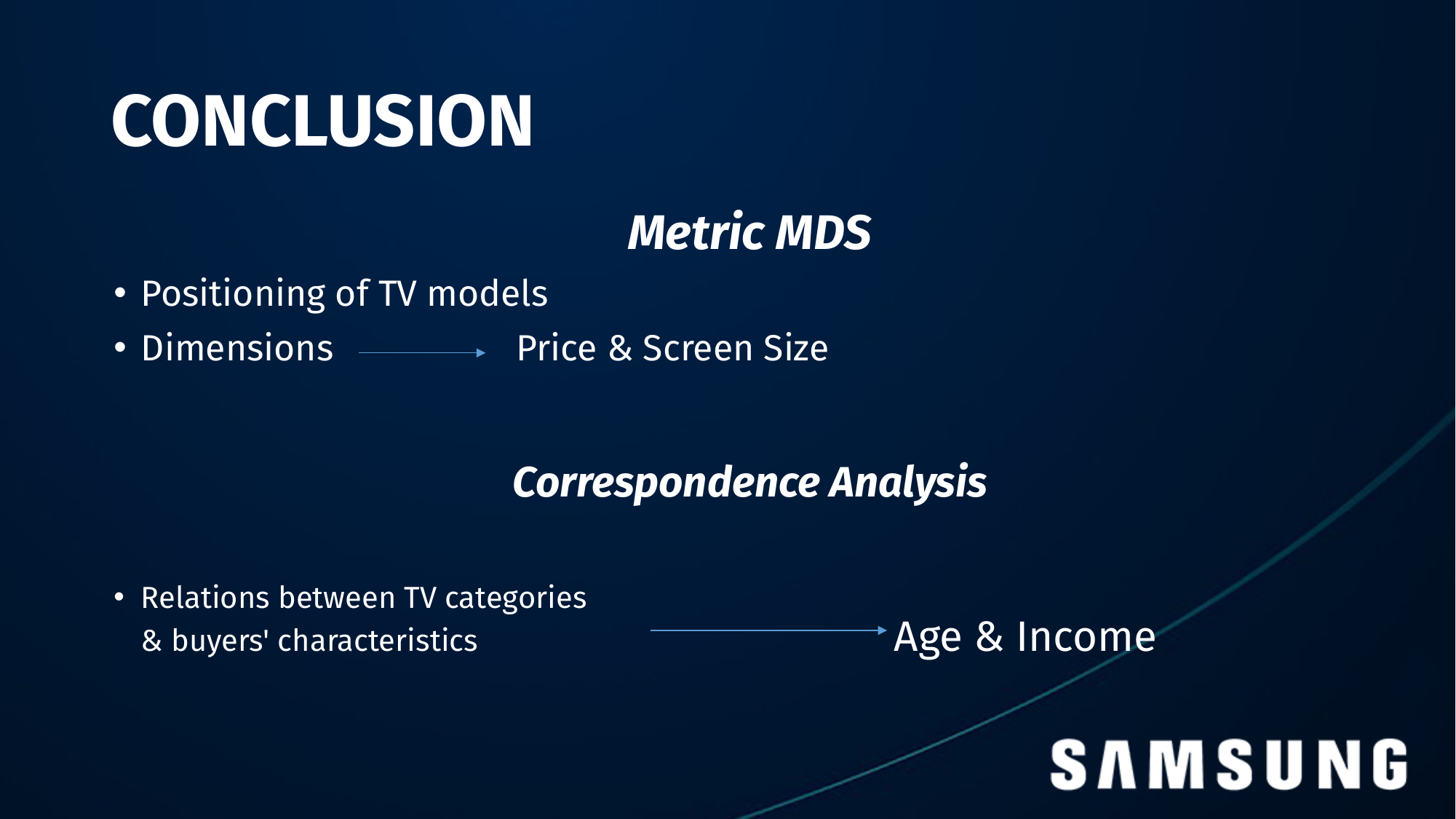

# CONCLUSION
Metric MDS
Positioning of TV models
Dimensions                   Price & Screen Size

Correspondence Analysis

Relations between TV categories
& buyers' characteristics                                                         Age & Income